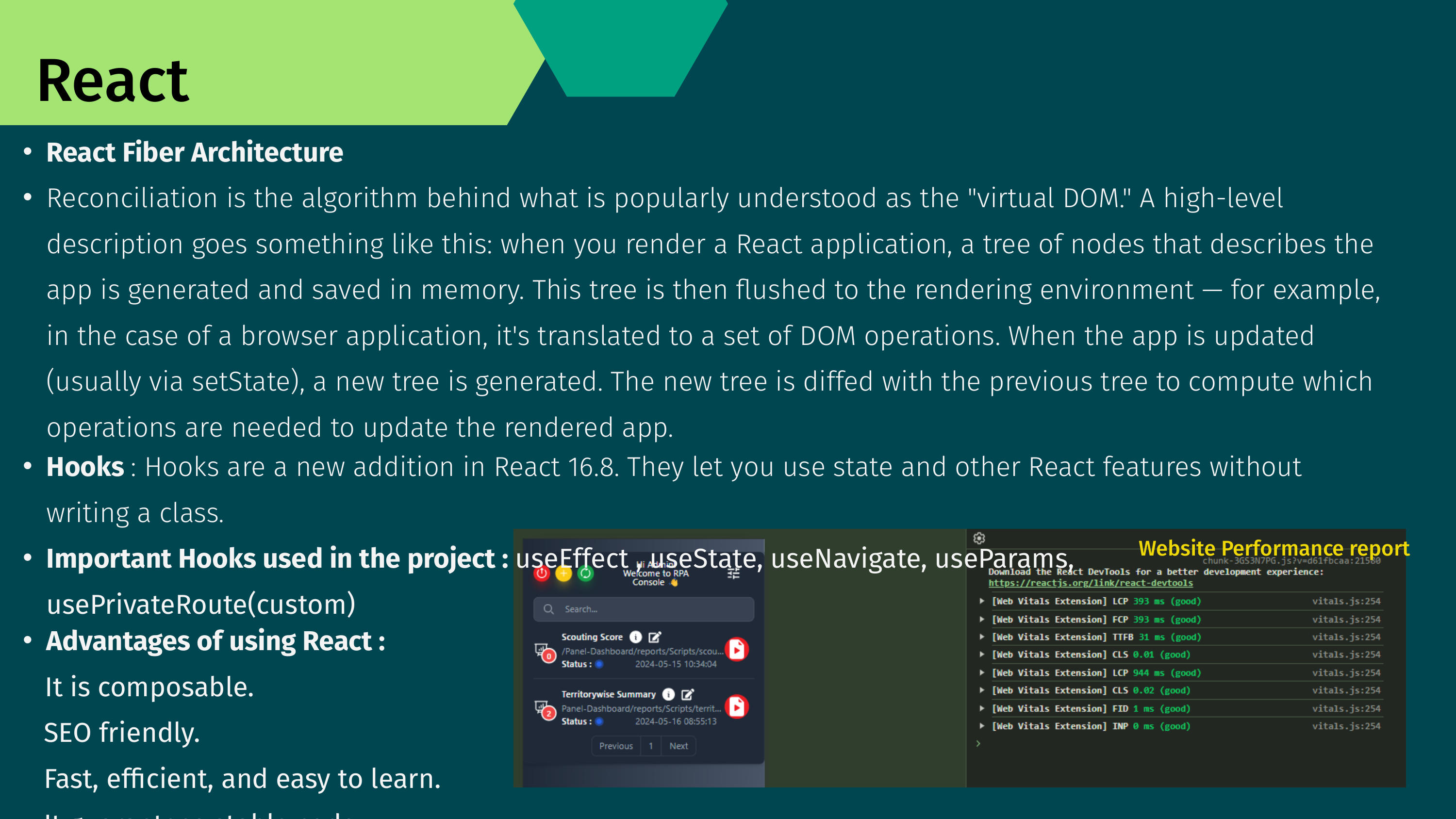

React
React Fiber Architecture
Reconciliation is the algorithm behind what is popularly understood as the "virtual DOM." A high-level description goes something like this: when you render a React application, a tree of nodes that describes the app is generated and saved in memory. This tree is then flushed to the rendering environment — for example, in the case of a browser application, it's translated to a set of DOM operations. When the app is updated (usually via setState), a new tree is generated. The new tree is diffed with the previous tree to compute which operations are needed to update the rendered app.
Hooks : Hooks are a new addition in React 16.8. They let you use state and other React features without writing a class.
Important Hooks used in the project : useEffect , useState, useNavigate, useParams,  usePrivateRoute(custom)
Website Performance report

Advantages of using React :
       It is composable.
      SEO friendly.
      Fast, efficient, and easy to learn.
      It guarantees stable code.
      It is backed by a strong community.